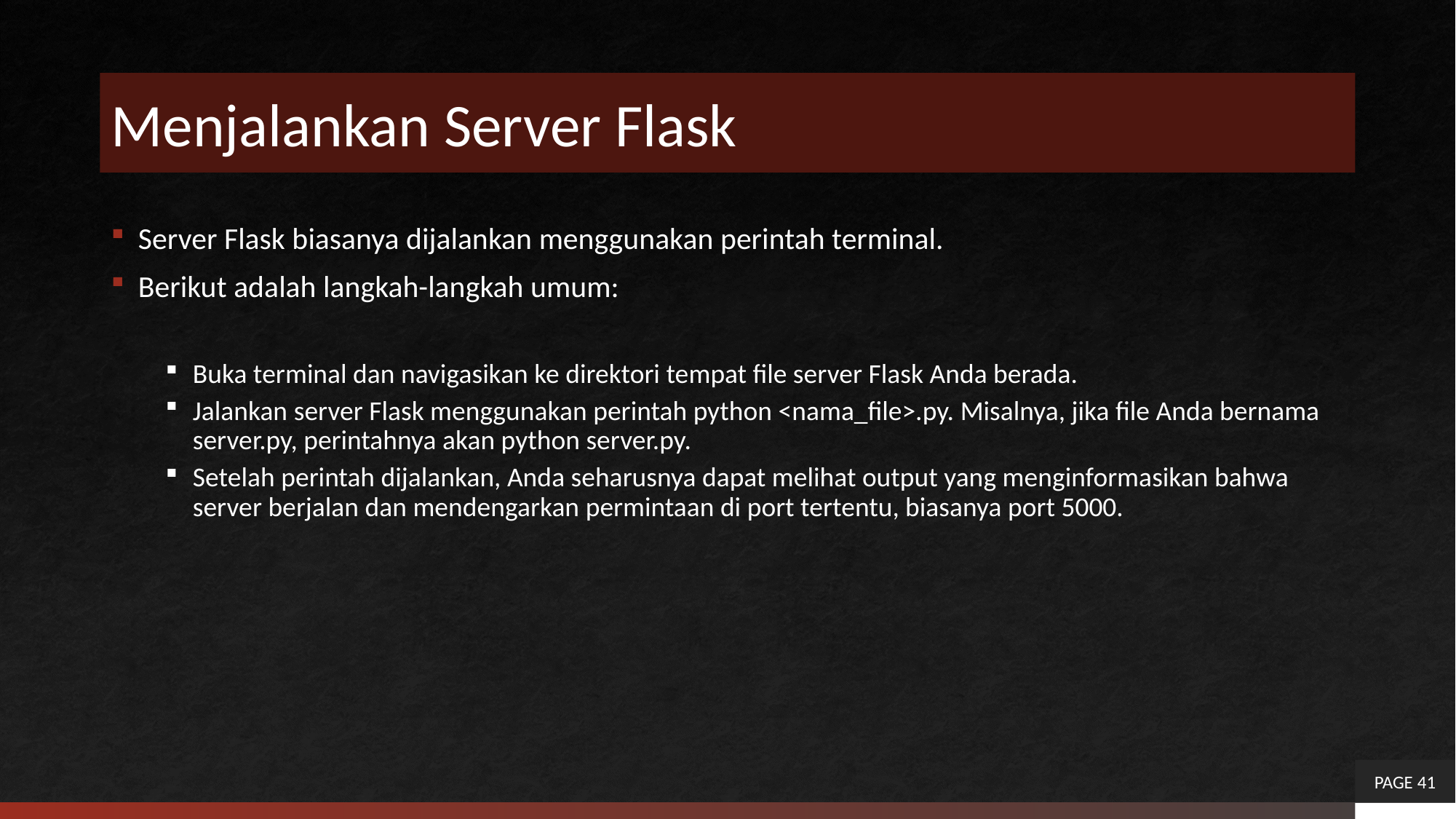

# Menjalankan Server Flask
Server Flask biasanya dijalankan menggunakan perintah terminal.
Berikut adalah langkah-langkah umum:

Buka terminal dan navigasikan ke direktori tempat file server Flask Anda berada.
Jalankan server Flask menggunakan perintah python <nama_file>.py. Misalnya, jika file Anda bernama server.py, perintahnya akan python server.py.
Setelah perintah dijalankan, Anda seharusnya dapat melihat output yang menginformasikan bahwa server berjalan dan mendengarkan permintaan di port tertentu, biasanya port 5000.

PAGE 41